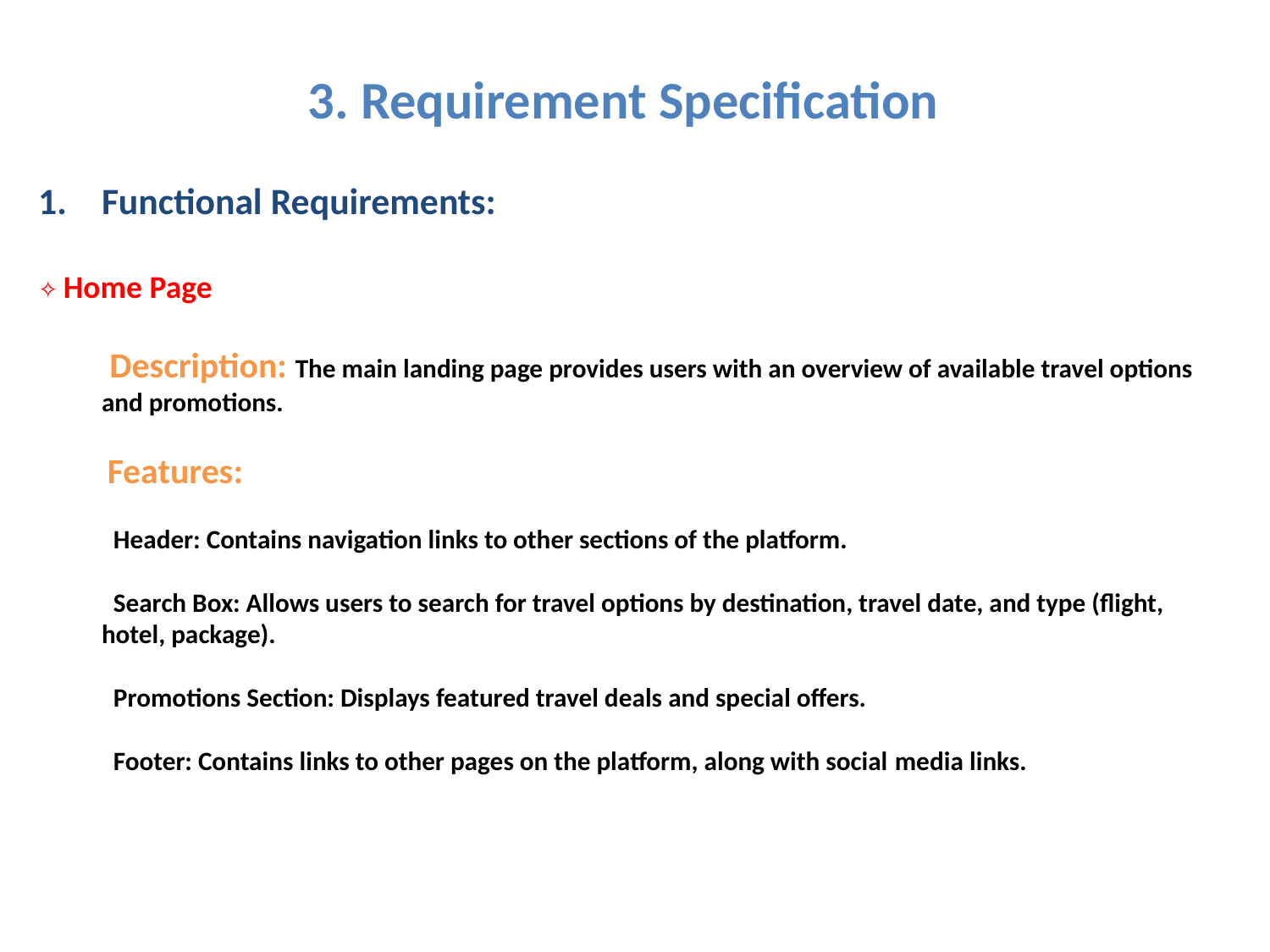

3. Requirement Specification

Functional Requirements:

✧ Home Page

 Description: The main landing page provides users with an overview of available travel options and promotions.

 Features:

  Header: Contains navigation links to other sections of the platform.

  Search Box: Allows users to search for travel options by destination, travel date, and type (flight,     hotel, package).

  Promotions Section: Displays featured travel deals and special offers.

  Footer: Contains links to other pages on the platform, along with social media links.